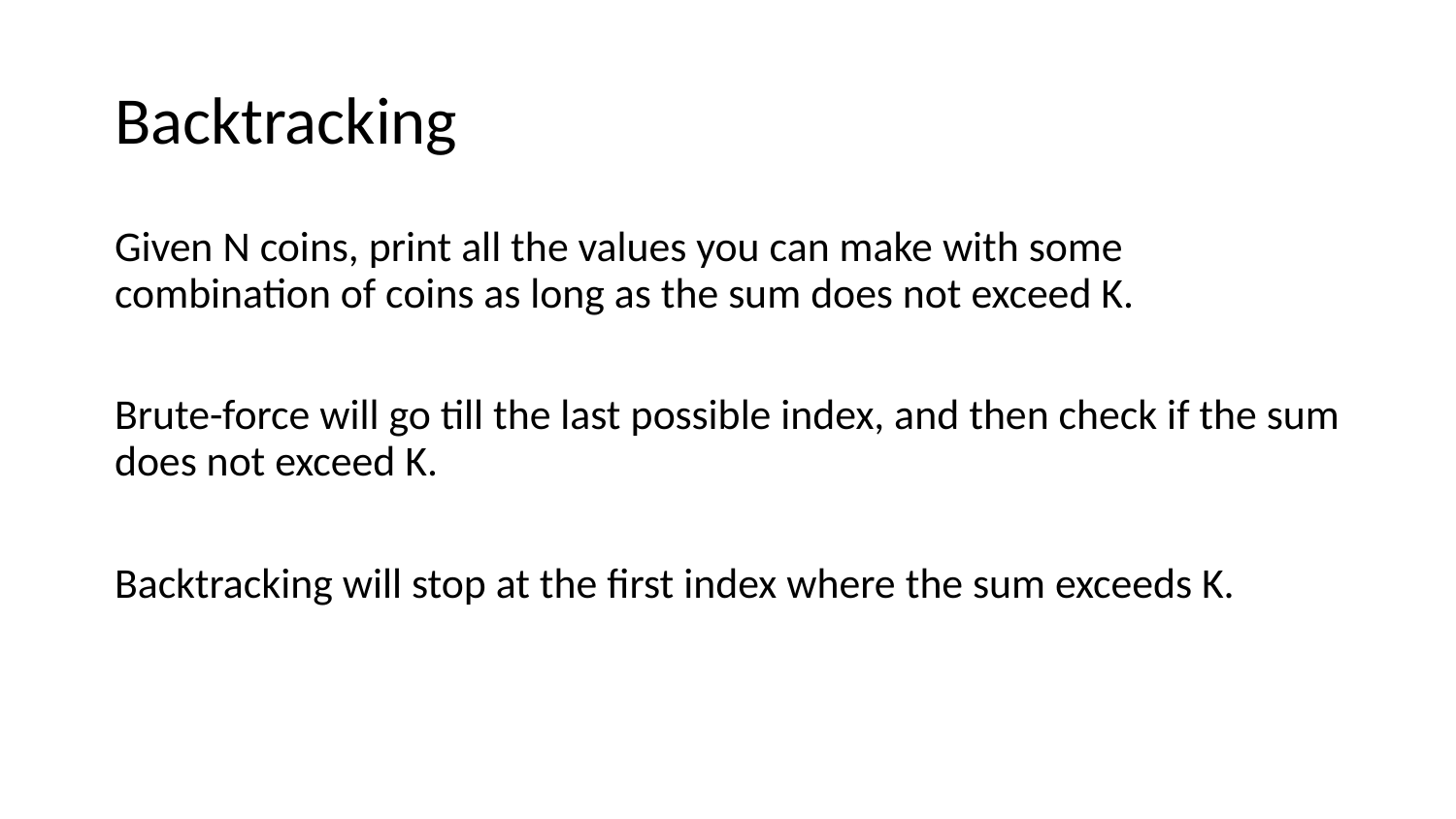

# Backtracking
Given N coins, print all the values you can make with some combination of coins as long as the sum does not exceed K.

Brute-force will go till the last possible index, and then check if the sum does not exceed K.

Backtracking will stop at the first index where the sum exceeds K.